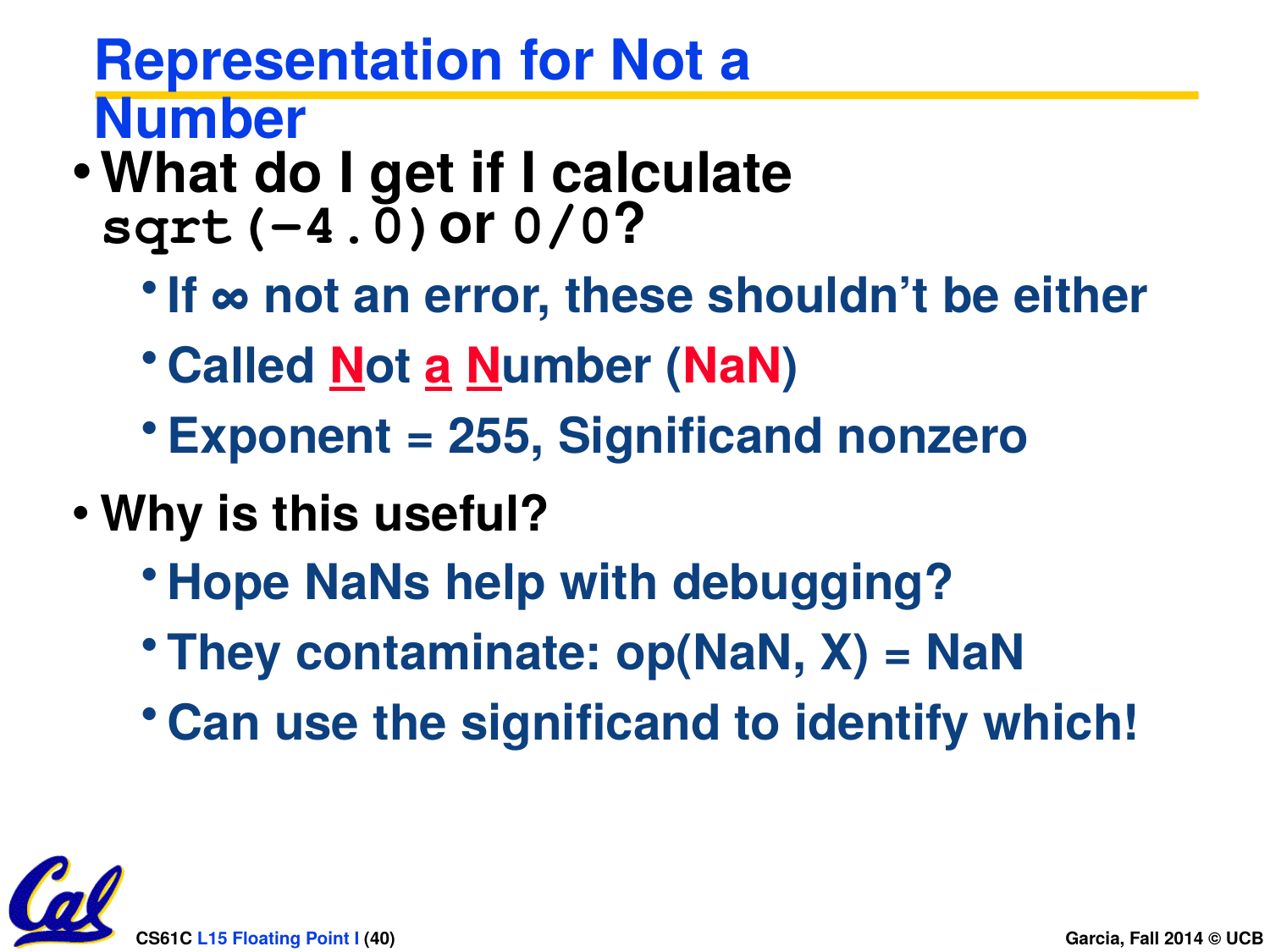

# Representation for Not a Number
What do I get if I calculate		 	sqrt(-4.0)or 0/0?
If ∞ not an error, these shouldn’t be either
Called Not a Number (NaN)
Exponent = 255, Significand nonzero
Why is this useful?
Hope NaNs help with debugging?
They contaminate: op(NaN, X) = NaN
Can use the significand to identify which!